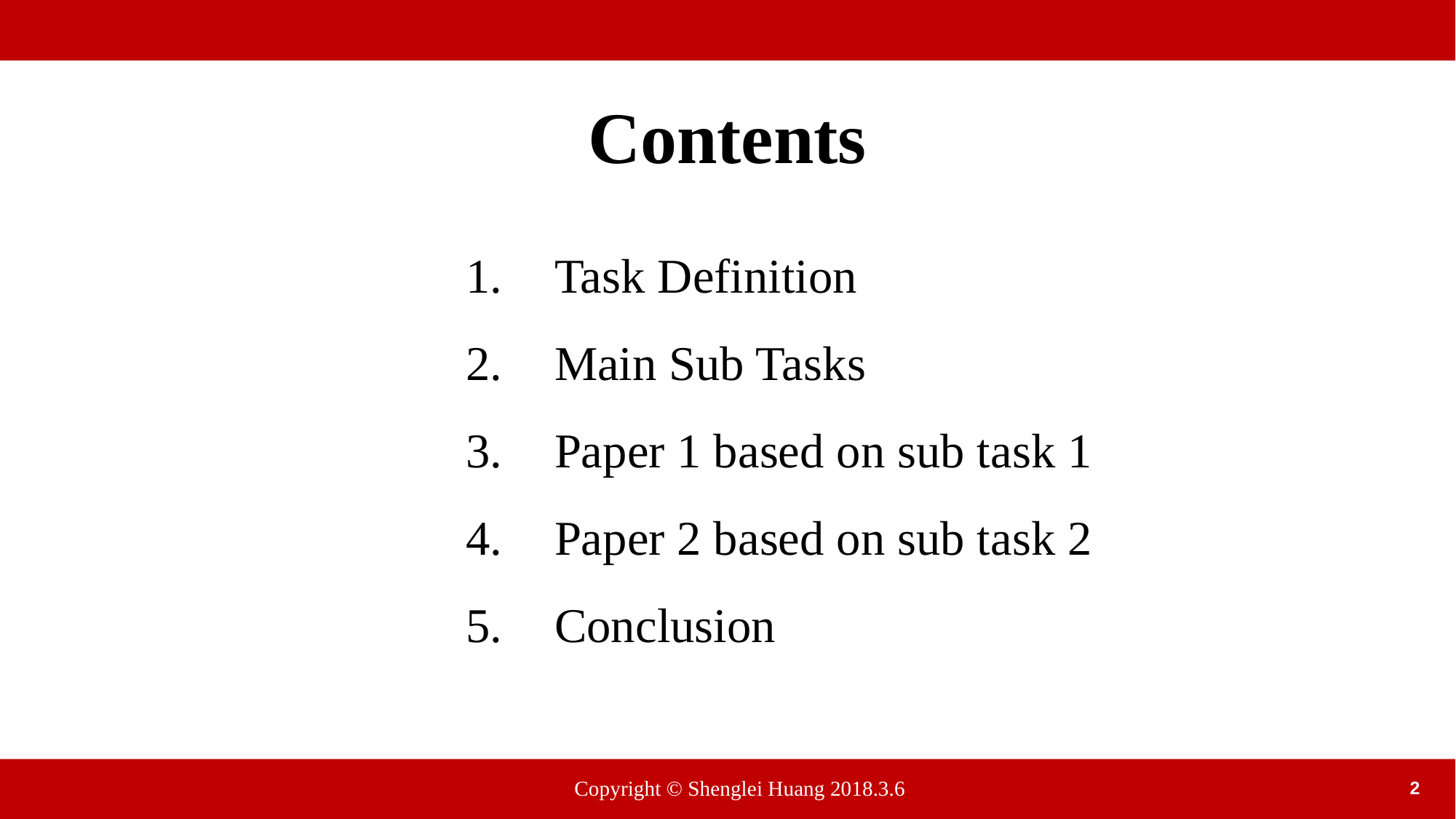

Contents
Task Definition
Main Sub Tasks
Paper 1 based on sub task 1
Paper 2 based on sub task 2
Conclusion

Copyright © Shenglei Huang 2018.3.6
2